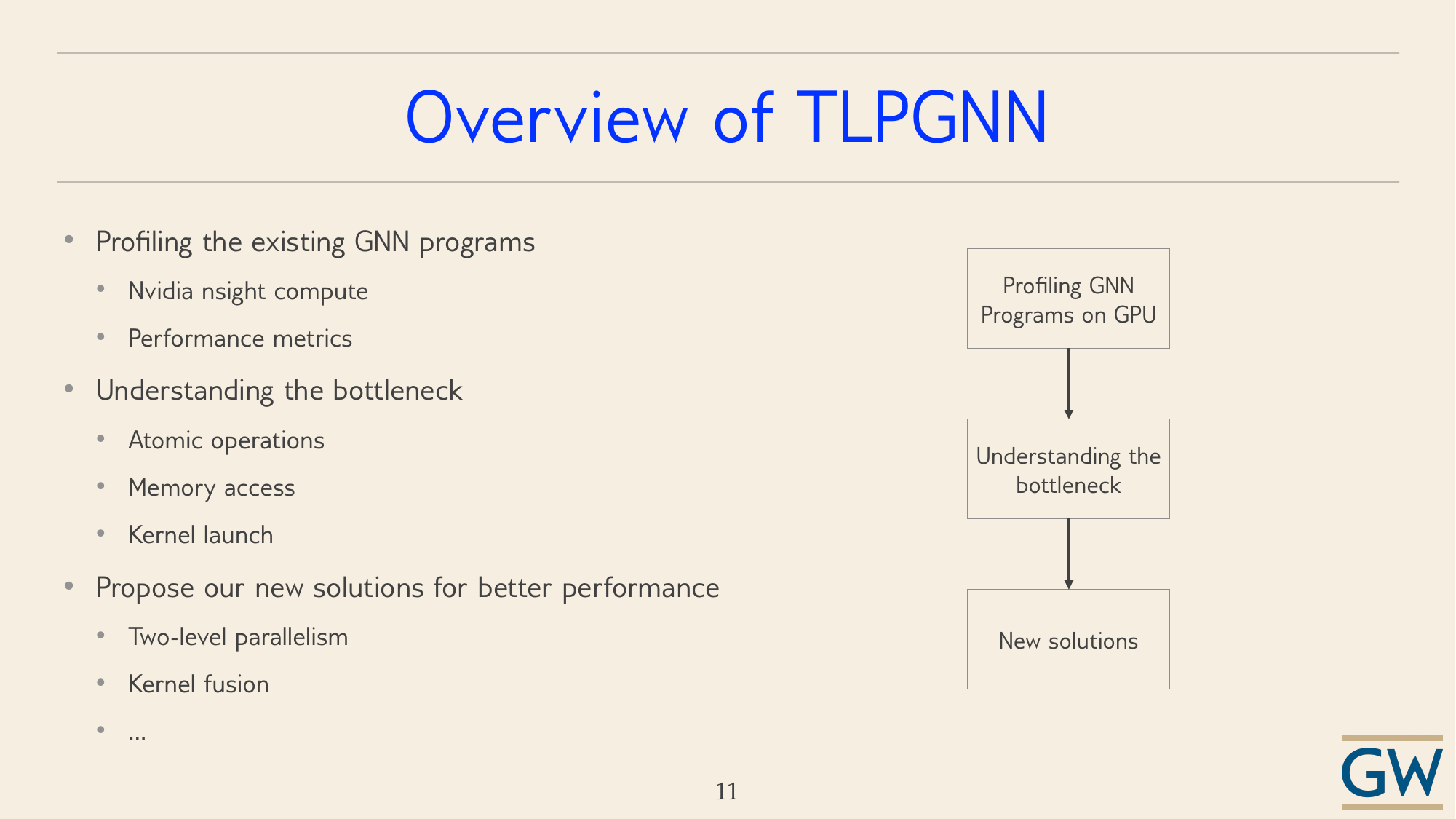

# Overview of TLPGNN
Profiling the existing GNN programs
Nvidia nsight compute
Performance metrics
Understanding the bottleneck
Atomic operations
Memory access
Kernel launch
Propose our new solutions for better performance
Two-level parallelism
Kernel fusion
…
Profiling GNN Programs on GPU
Understanding the bottleneck
New solutions
11